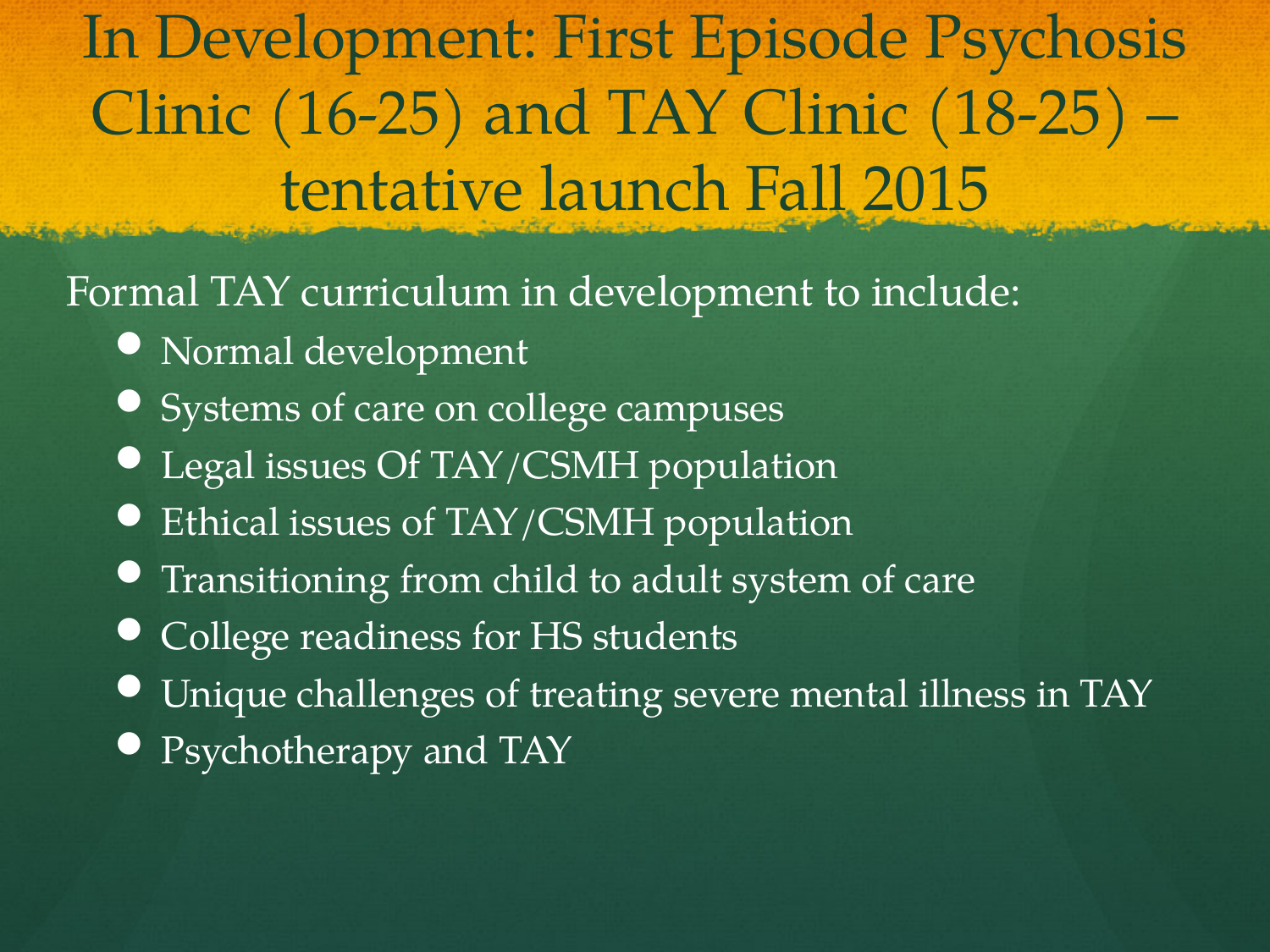

# In Development: First Episode Psychosis Clinic (16-25) and TAY Clinic (18-25) – tentative launch Fall 2015
Formal TAY curriculum in development to include:
Normal development
Systems of care on college campuses
Legal issues Of TAY/CSMH population
Ethical issues of TAY/CSMH population
Transitioning from child to adult system of care
College readiness for HS students
Unique challenges of treating severe mental illness in TAY
Psychotherapy and TAY